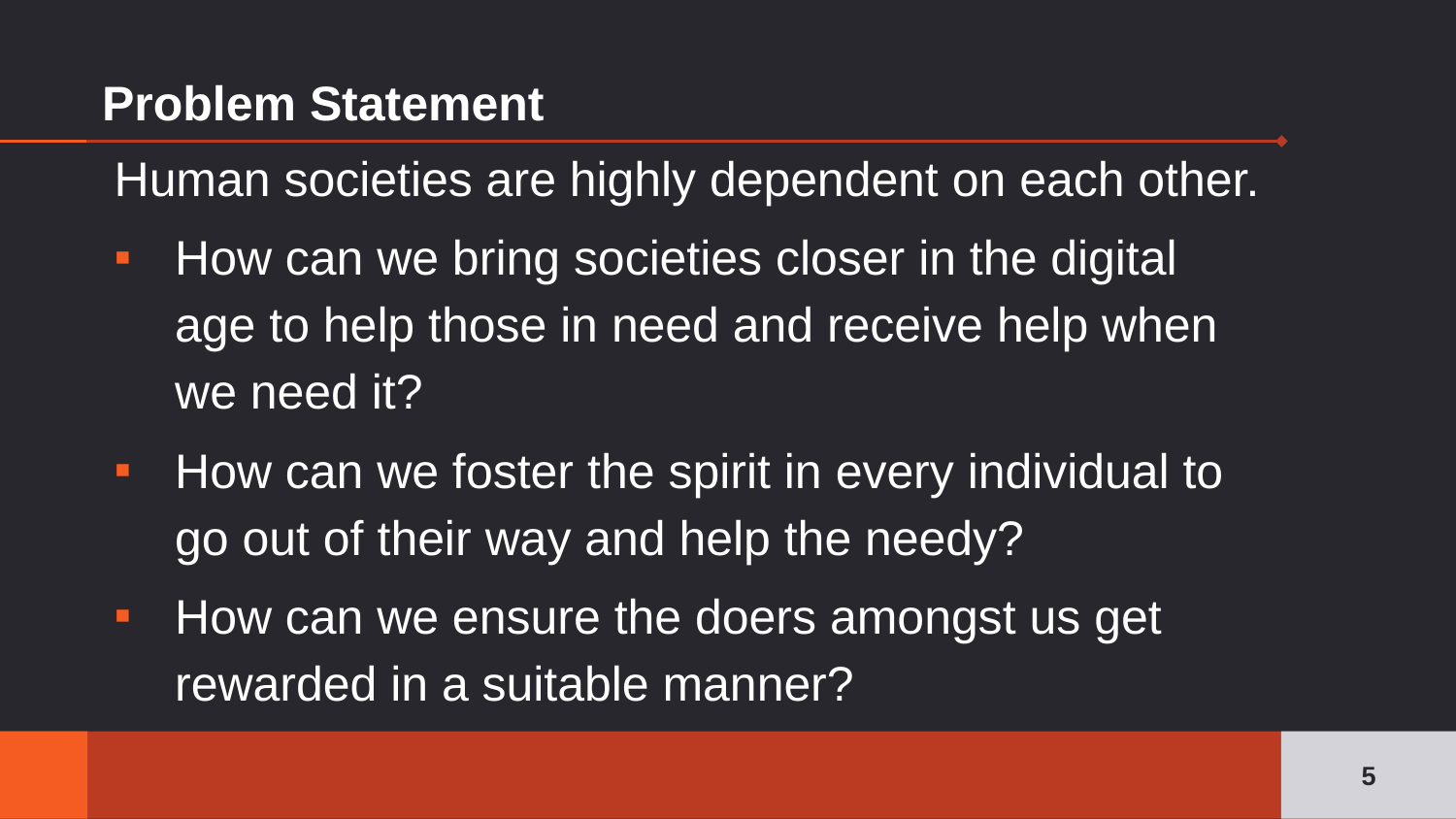

# Problem Statement
Human societies are highly dependent on each other.
How can we bring societies closer in the digital age to help those in need and receive help when we need it?
How can we foster the spirit in every individual to go out of their way and help the needy?
How can we ensure the doers amongst us get rewarded in a suitable manner?

5